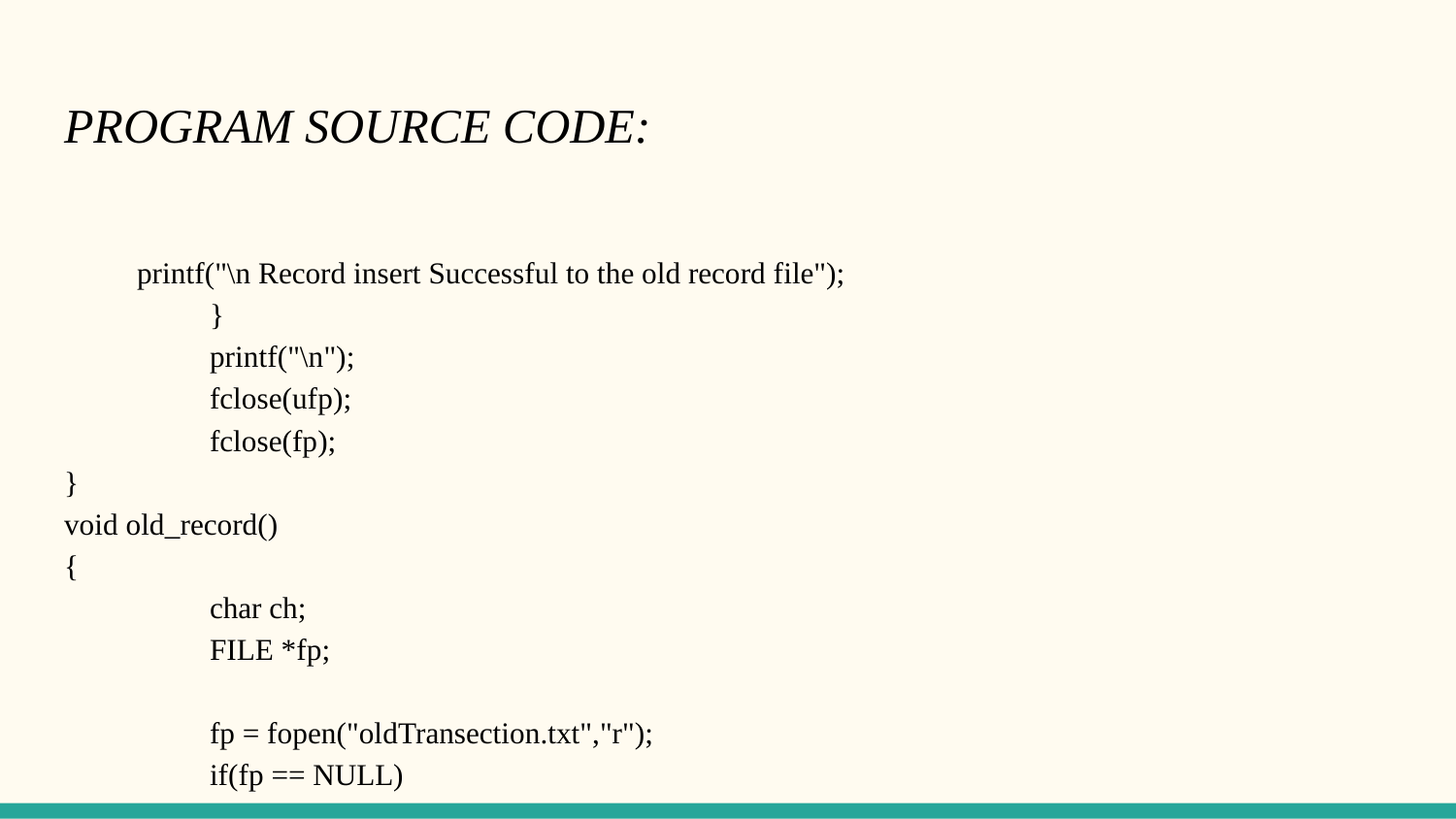

# PROGRAM SOURCE CODE:
printf("\n Record insert Successful to the old record file");
	}
	printf("\n");
	fclose(ufp);
	fclose(fp);
}
void old_record()
{
	char ch;
	FILE *fp;

	fp = fopen("oldTransection.txt","r");
	if(fp == NULL)